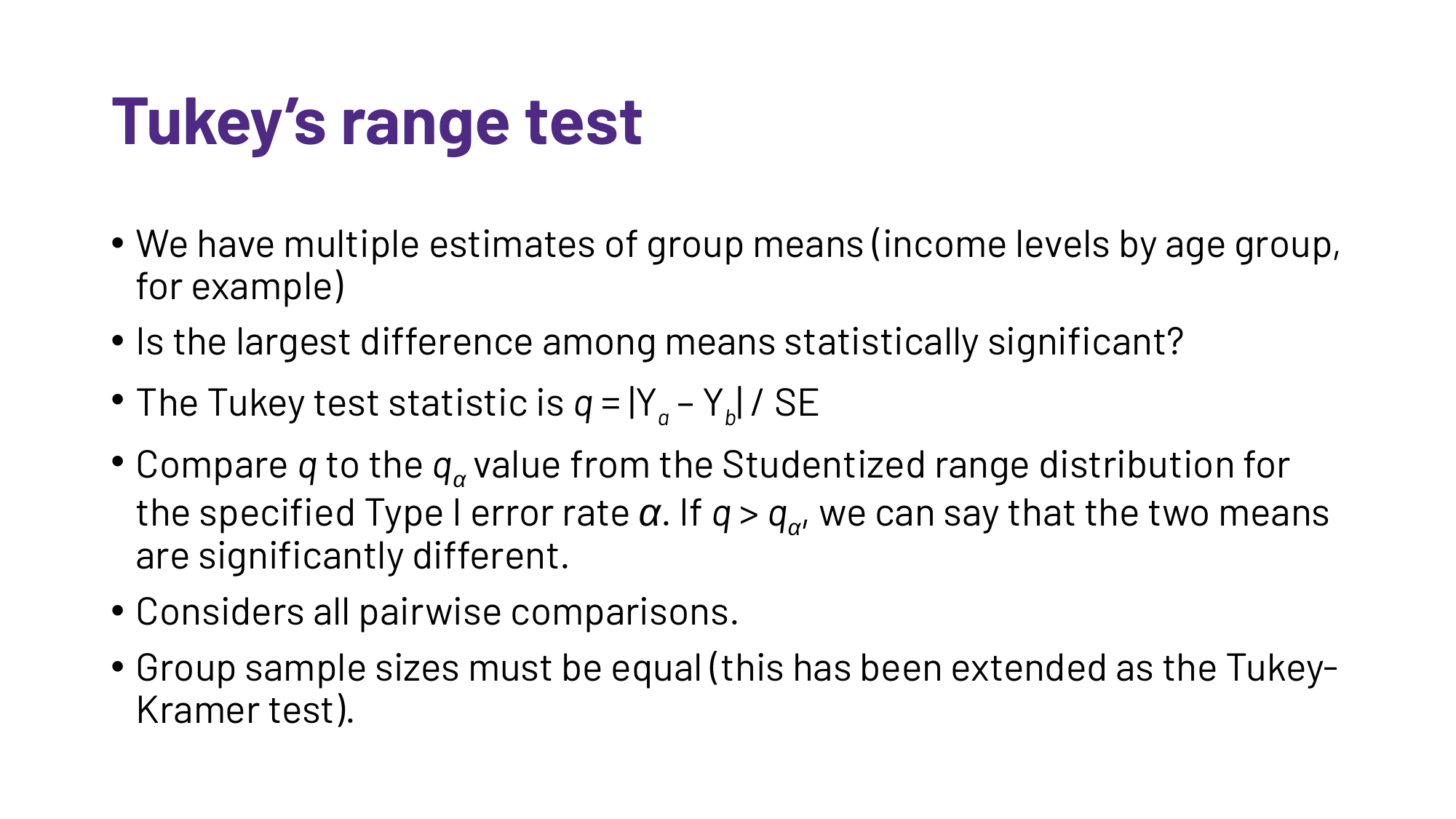

# Tukey’s range test
We have multiple estimates of group means (income levels by age group, for example)
Is the largest difference among means statistically significant?
The Tukey test statistic is q = |Ya – Yb| / SE
Compare q to the qα value from the Studentized range distribution for the specified Type I error rate α. If q > qα, we can say that the two means are significantly different.
Considers all pairwise comparisons.
Group sample sizes must be equal (this has been extended as the Tukey-Kramer test).